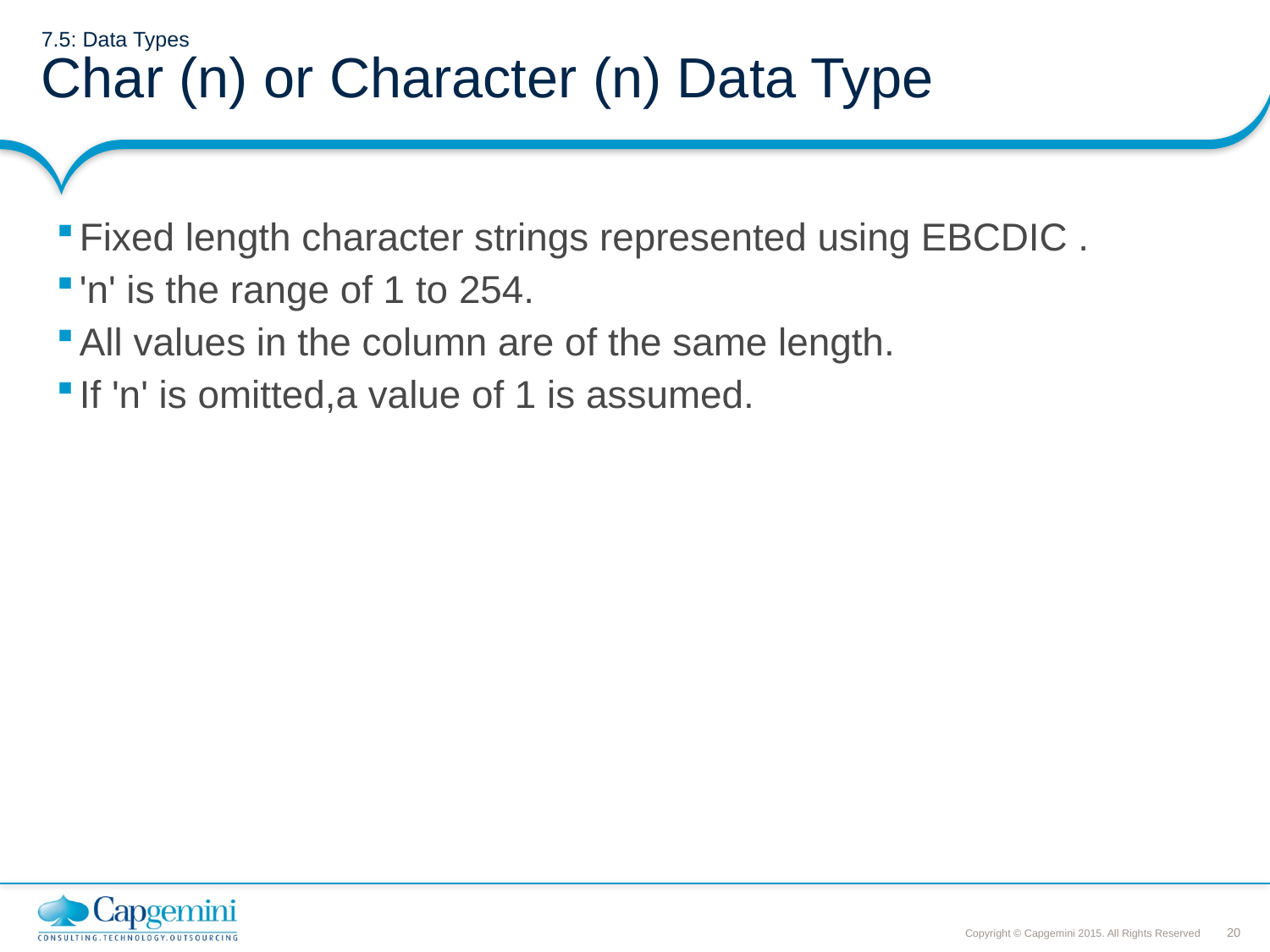

# 7.5: Data Types Char (n) or Character (n) Data Type
Fixed length character strings represented using EBCDIC .
'n' is the range of 1 to 254.
All values in the column are of the same length.
If 'n' is omitted,a value of 1 is assumed.